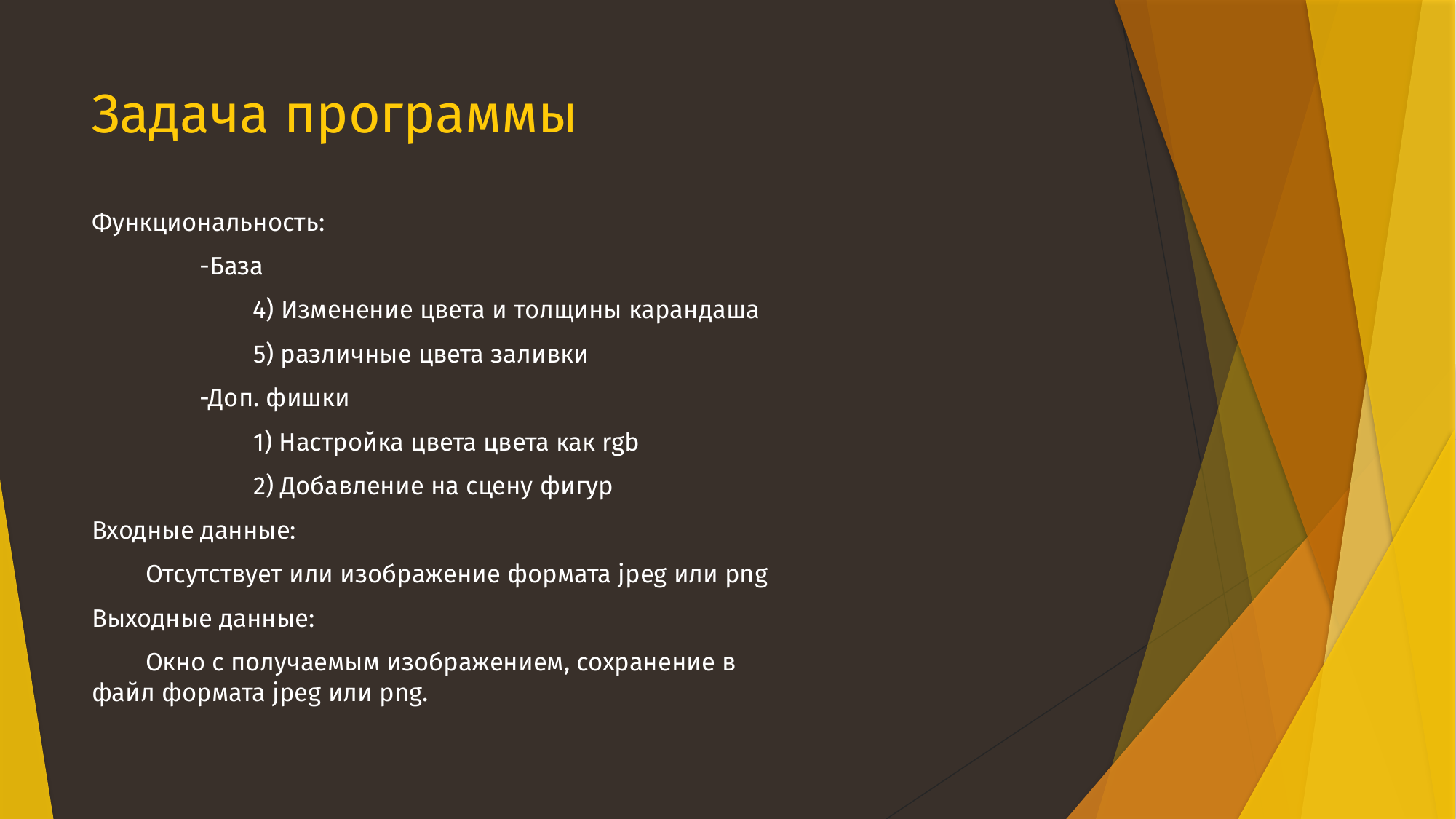

# Задача программы
Функциональность:
                -База
		         4) Изменение цвета и толщины карандаша
                        5) различные цвета заливки
                -Доп. фишки
                        1) Настройка цвета цвета как rgb
                        2) Добавление на сцену фигур
Входные данные:
        Отсутствует или изображение формата jpeg или png
Выходные данные:
        Окно с получаемым изображением, сохранение в файл формата jpeg или png.